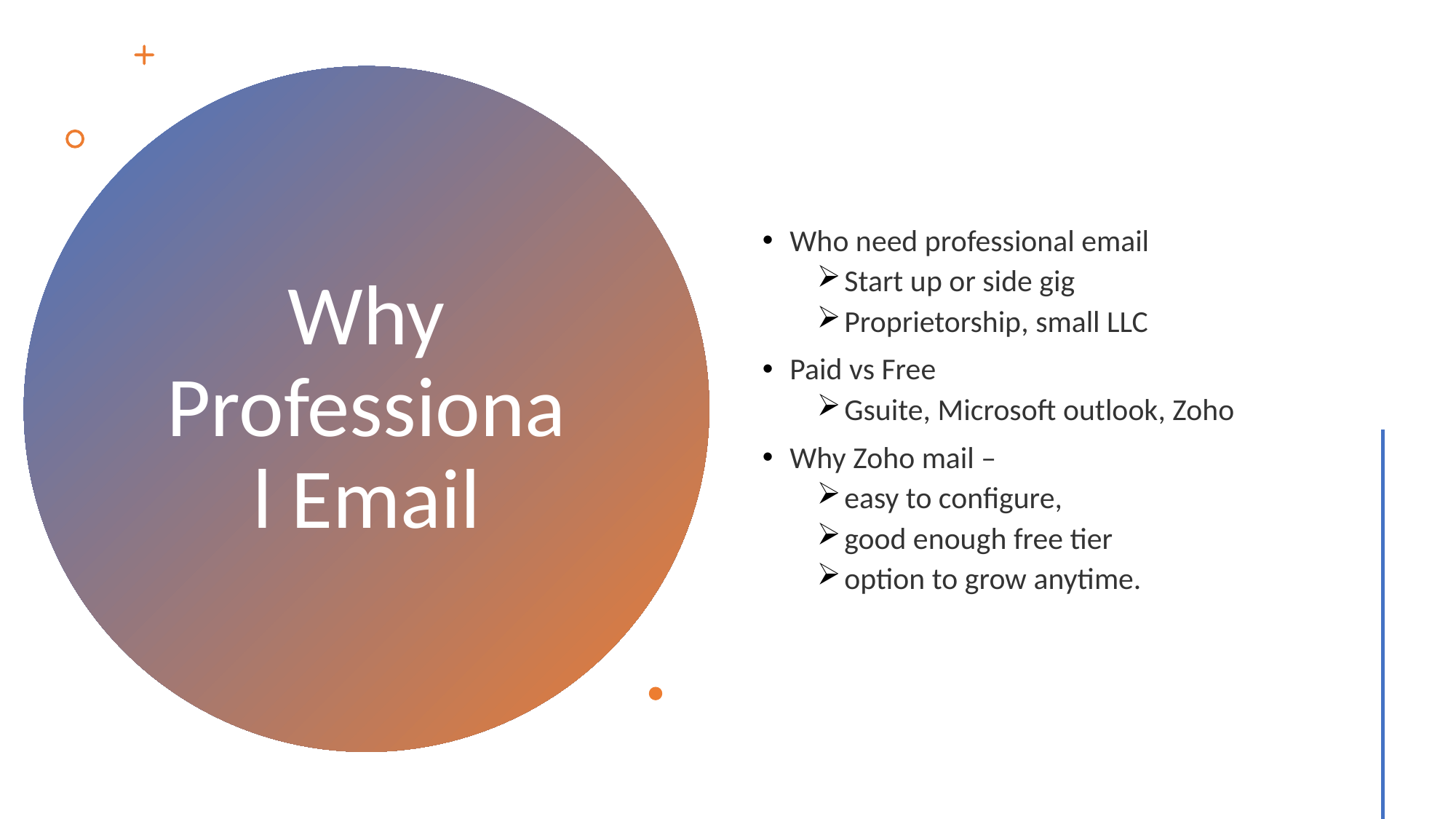

Who need professional email
Start up or side gig
Proprietorship, small LLC
Paid vs Free
Gsuite, Microsoft outlook, Zoho
Why Zoho mail –
easy to configure,
good enough free tier
option to grow anytime.

# Why Professional Email